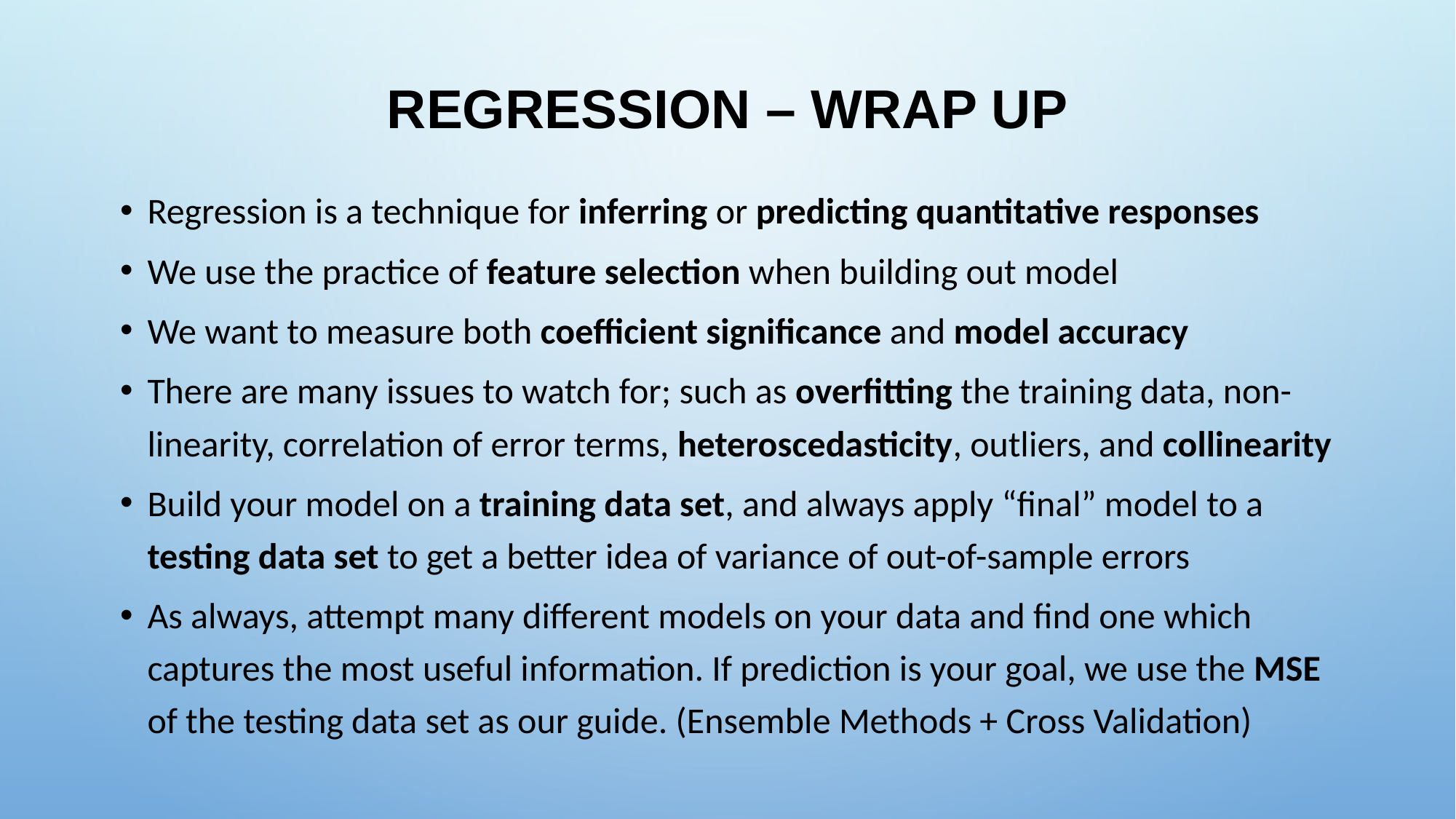

# REGRESSION – WRAP UP
Regression is a technique for inferring or predicting quantitative responses
We use the practice of feature selection when building out model
We want to measure both coefficient significance and model accuracy
There are many issues to watch for; such as overfitting the training data, non-linearity, correlation of error terms, heteroscedasticity, outliers, and collinearity
Build your model on a training data set, and always apply “final” model to a testing data set to get a better idea of variance of out-of-sample errors
As always, attempt many different models on your data and find one which captures the most useful information. If prediction is your goal, we use the MSE of the testing data set as our guide. (Ensemble Methods + Cross Validation)